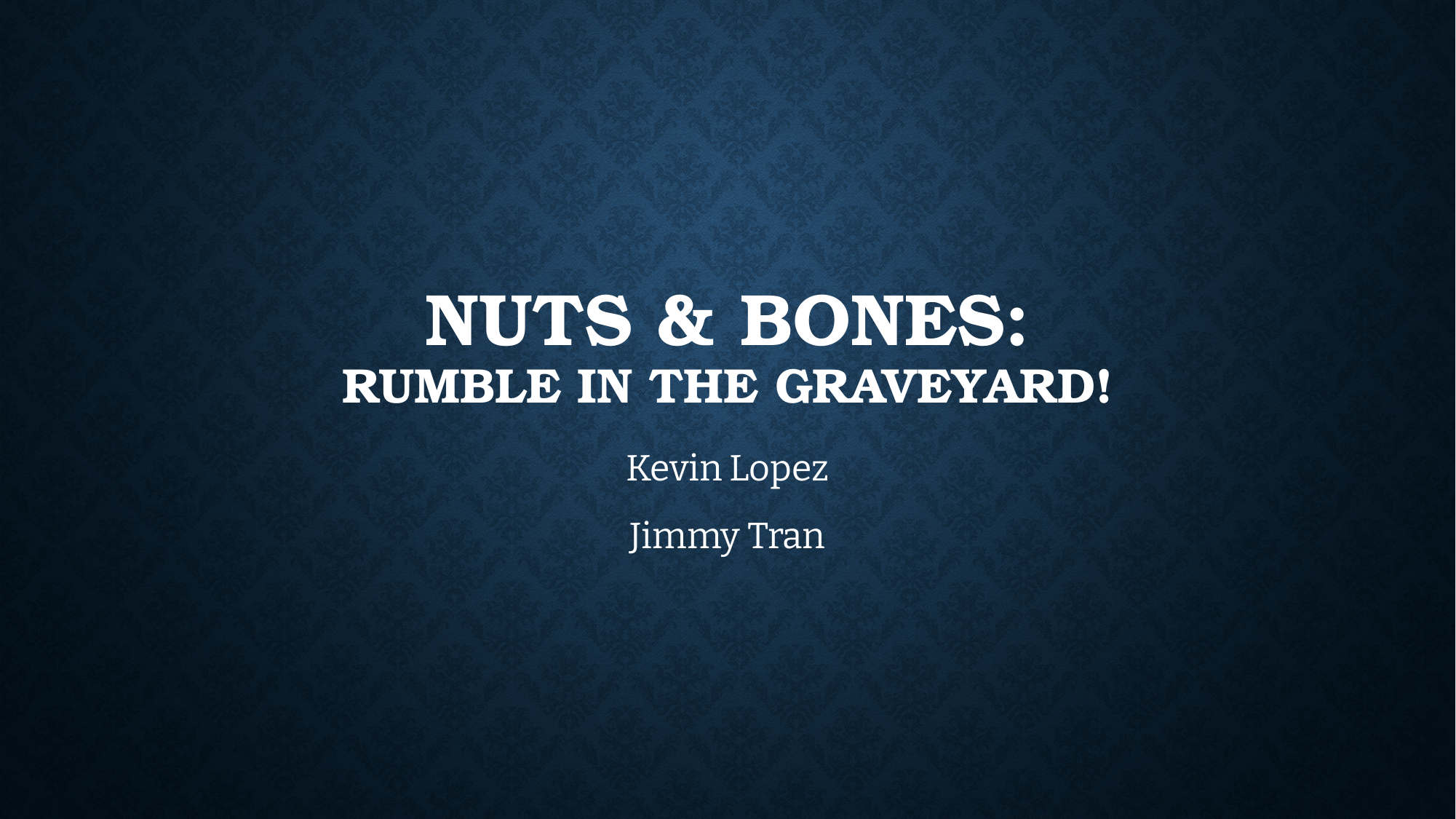

# Nuts & Bones: Rumble in the graveyard!
Kevin Lopez
Jimmy Tran